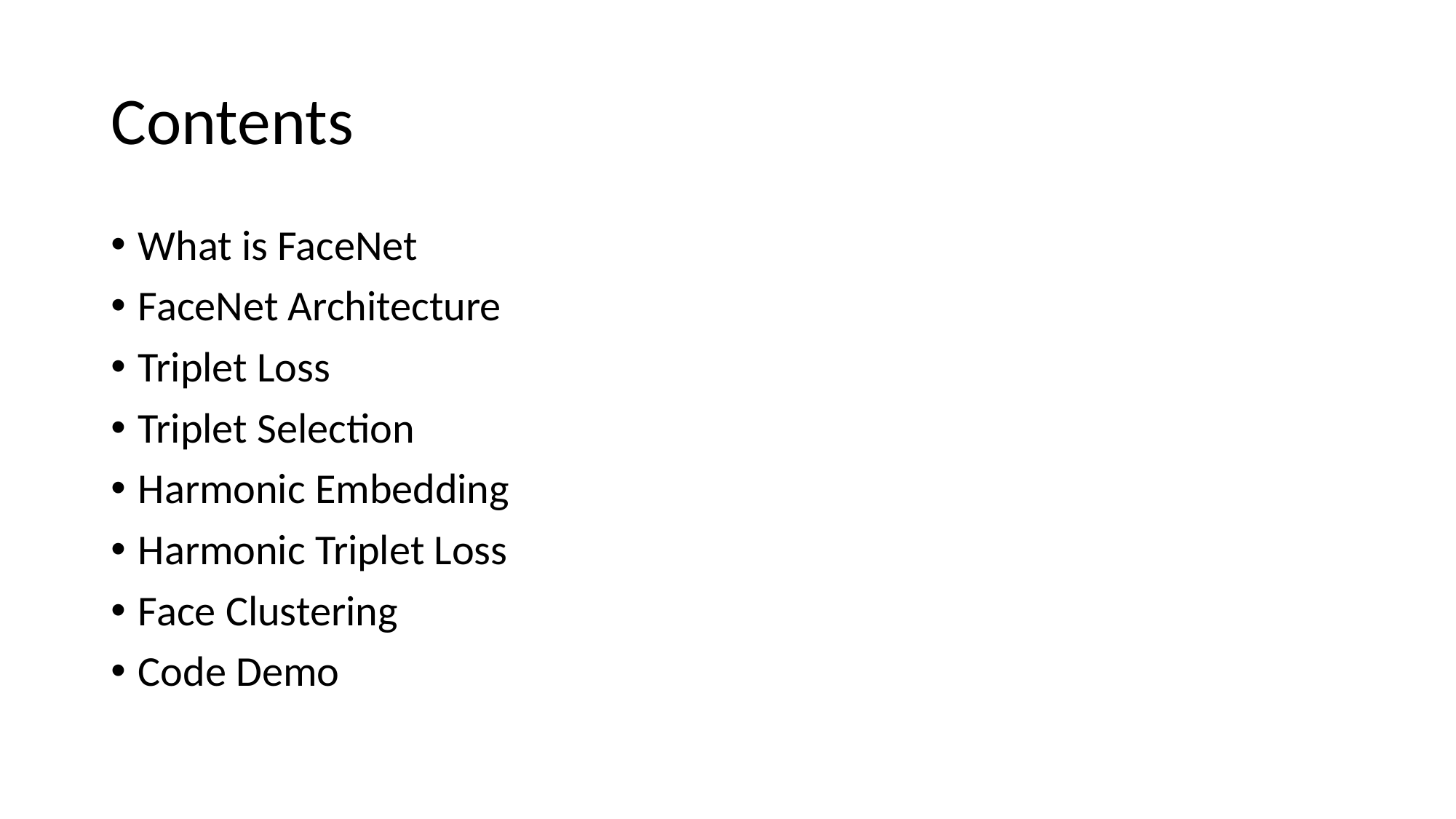

# Contents
What is FaceNet
FaceNet Architecture
Triplet Loss
Triplet Selection
Harmonic Embedding
Harmonic Triplet Loss
Face Clustering
Code Demo